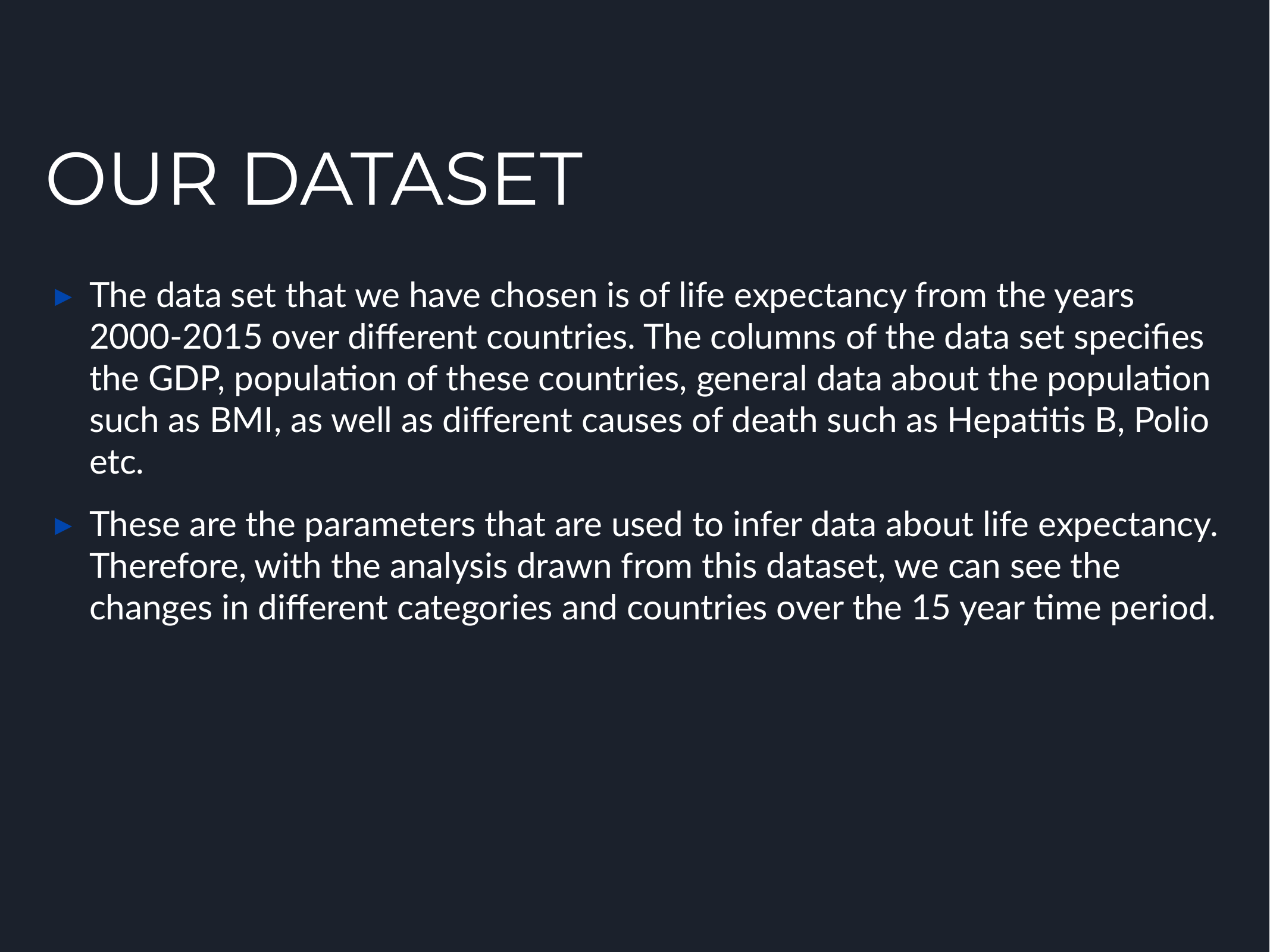

OUR DATASET
The data set that we have chosen is of life expectancy from the years 2000-2015 over different countries. The columns of the data set specifies the GDP, population of these countries, general data about the population such as BMI, as well as different causes of death such as Hepatitis B, Polio etc.

These are the parameters that are used to infer data about life expectancy. Therefore, with the analysis drawn from this dataset, we can see the changes in different categories and countries over the 15 year time period.